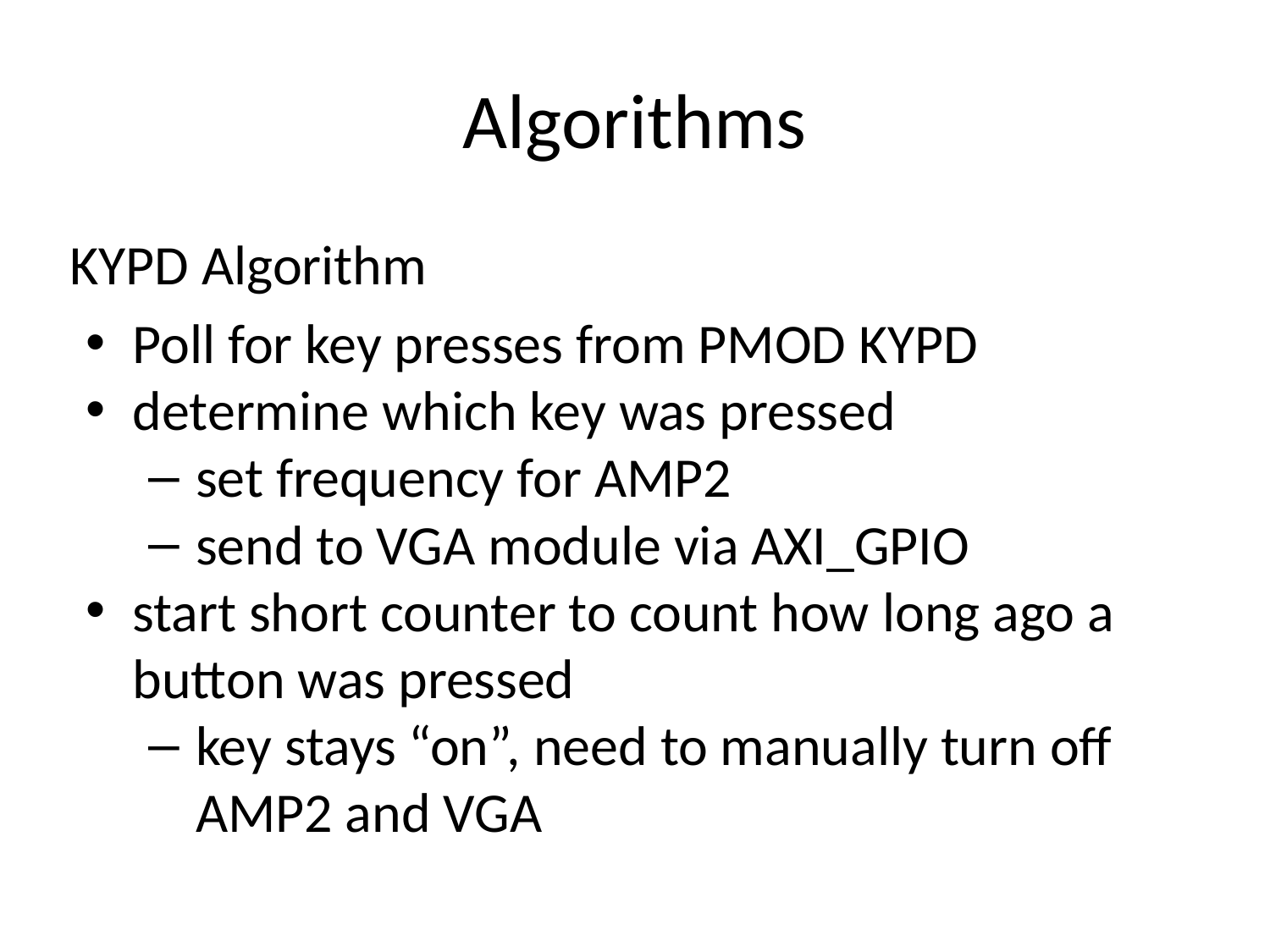

# Algorithms
KYPD Algorithm
Poll for key presses from PMOD KYPD
determine which key was pressed
set frequency for AMP2
send to VGA module via AXI_GPIO
start short counter to count how long ago a button was pressed
key stays “on”, need to manually turn off AMP2 and VGA